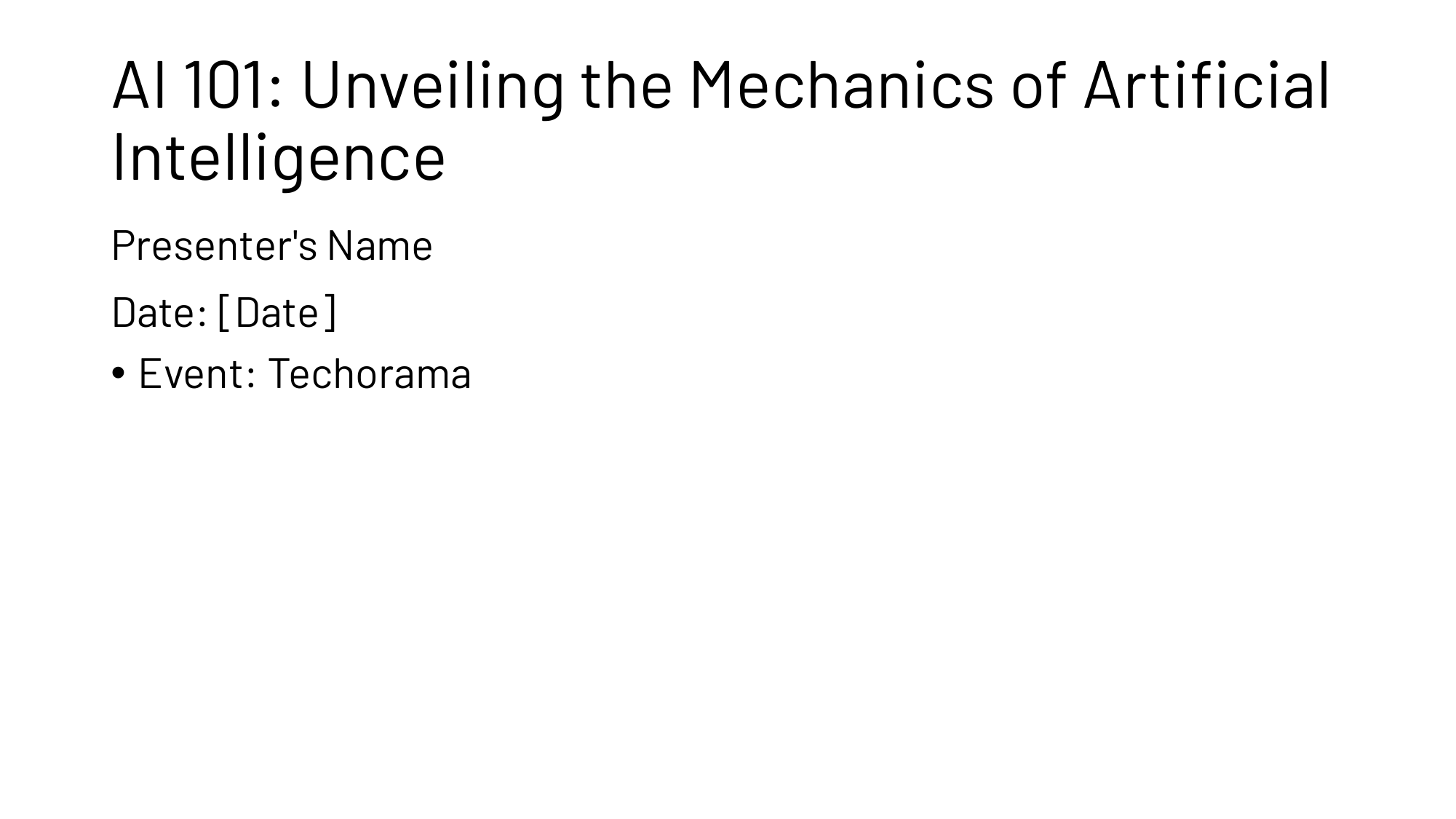

# AI 101: Unveiling the Mechanics of Artificial Intelligence
Presenter's Name
Date: [Date]
Event: Techorama